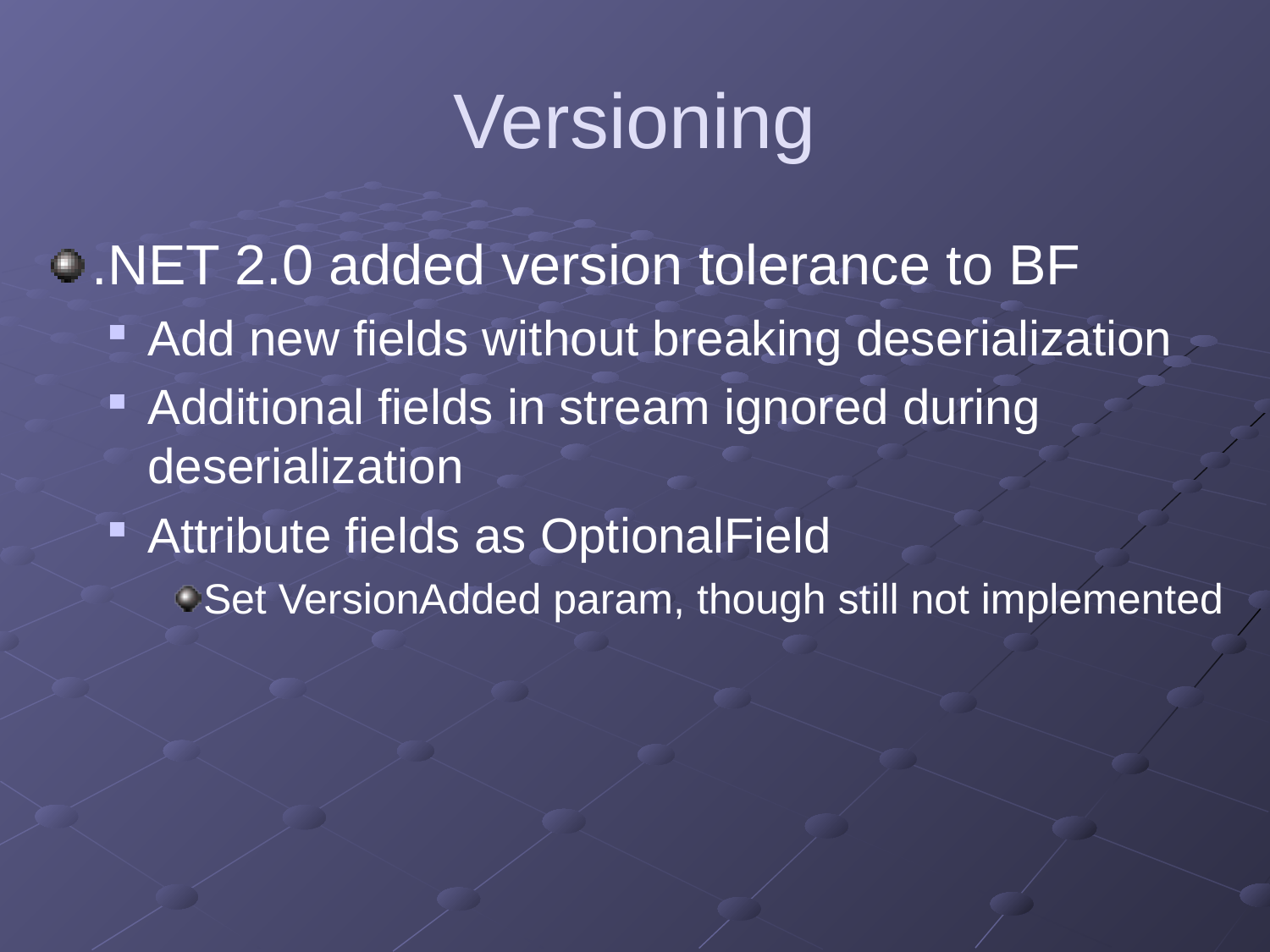

# Versioning
.NET 2.0 added version tolerance to BF
Add new fields without breaking deserialization
Additional fields in stream ignored during deserialization
Attribute fields as OptionalField
Set VersionAdded param, though still not implemented